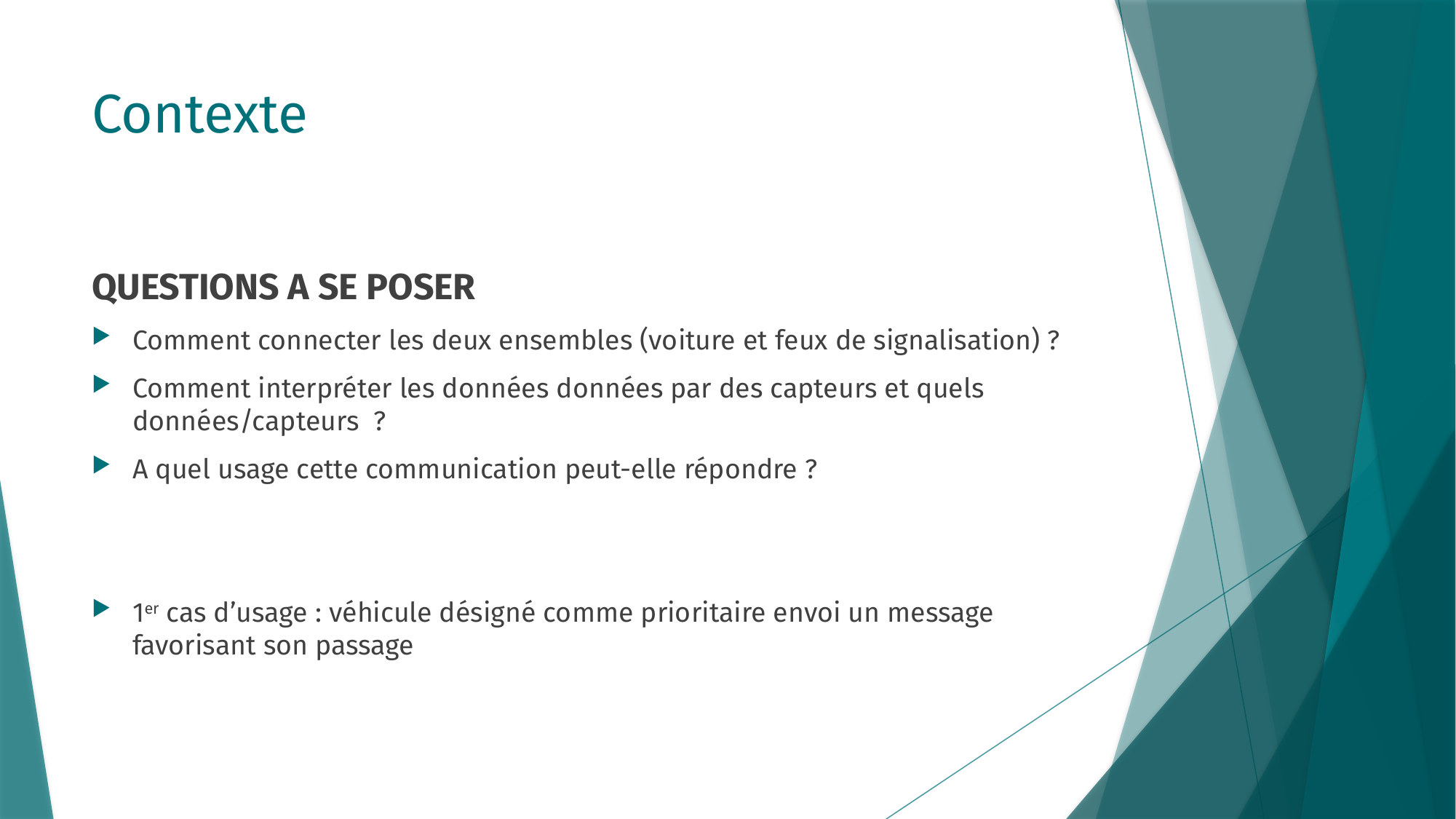

# Contexte
QUESTIONS A SE POSER
Comment connecter les deux ensembles (voiture et feux de signalisation) ?
Comment interpréter les données données par des capteurs et quels données/capteurs  ?
A quel usage cette communication peut-elle répondre ?

1er cas d’usage : véhicule désigné comme prioritaire envoi un message favorisant son passage